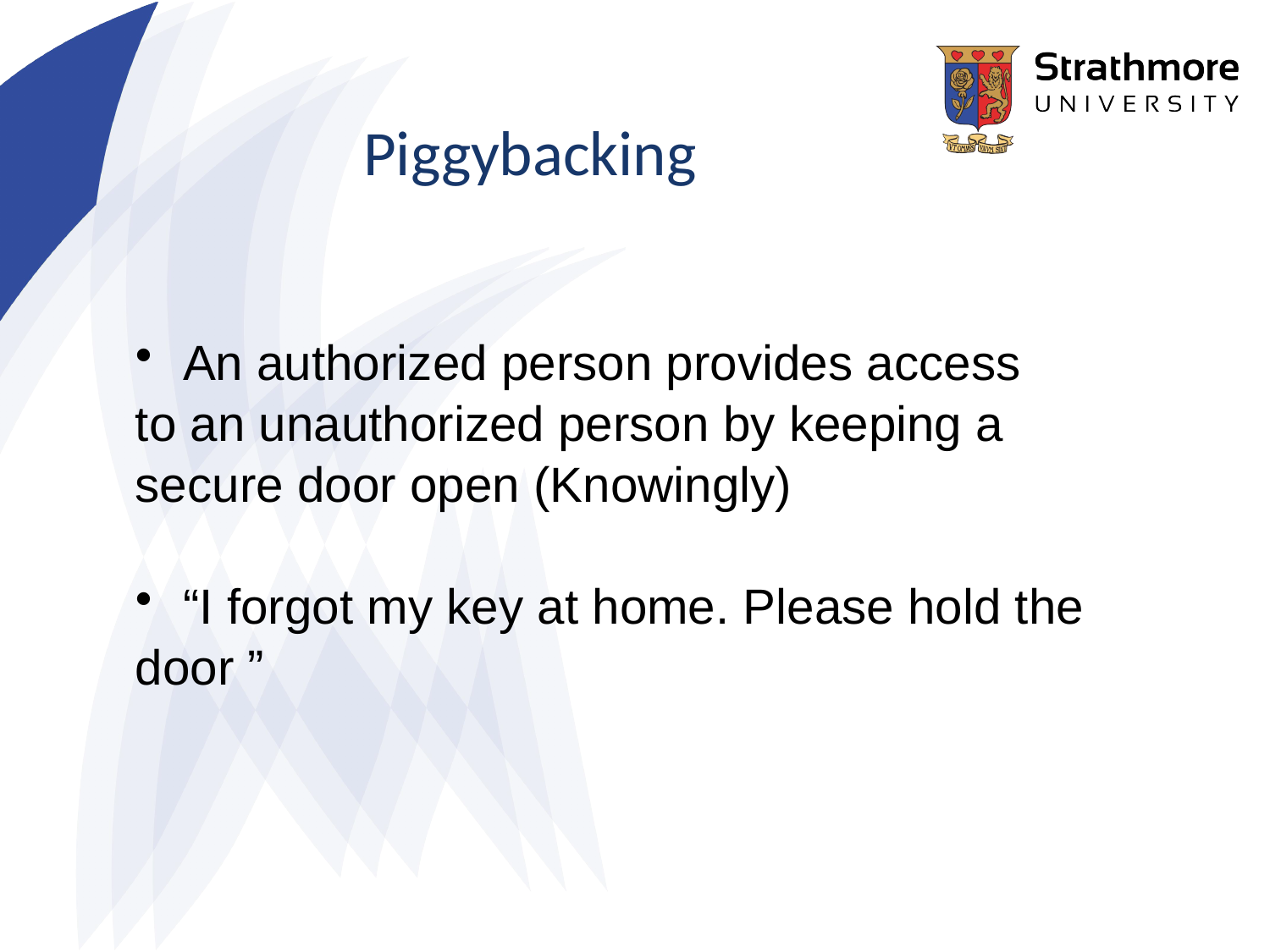

Piggybacking
An authorized person provides access
to an unauthorized person by keeping a
secure door open (Knowingly)

“I forgot my key at home. Please hold the
door ”